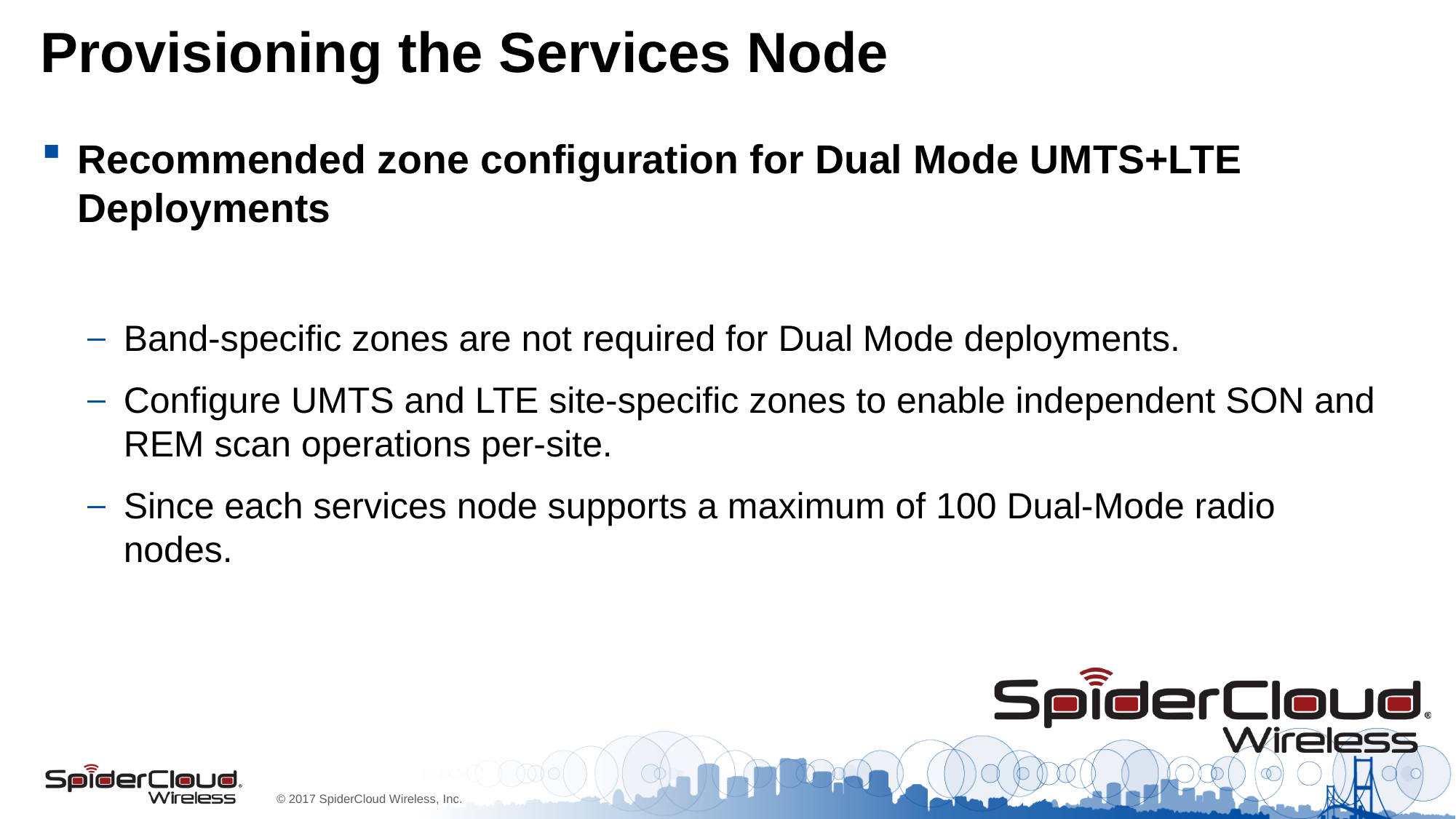

# Provisioning the Services Node
Recommended zone configuration for Dual Mode UMTS+LTE Deployments

Band-specific zones are not required for Dual Mode deployments.
Configure UMTS and LTE site-specific zones to enable independent SON and REM scan operations per-site.
Since each services node supports a maximum of 100 Dual-Mode radio nodes.